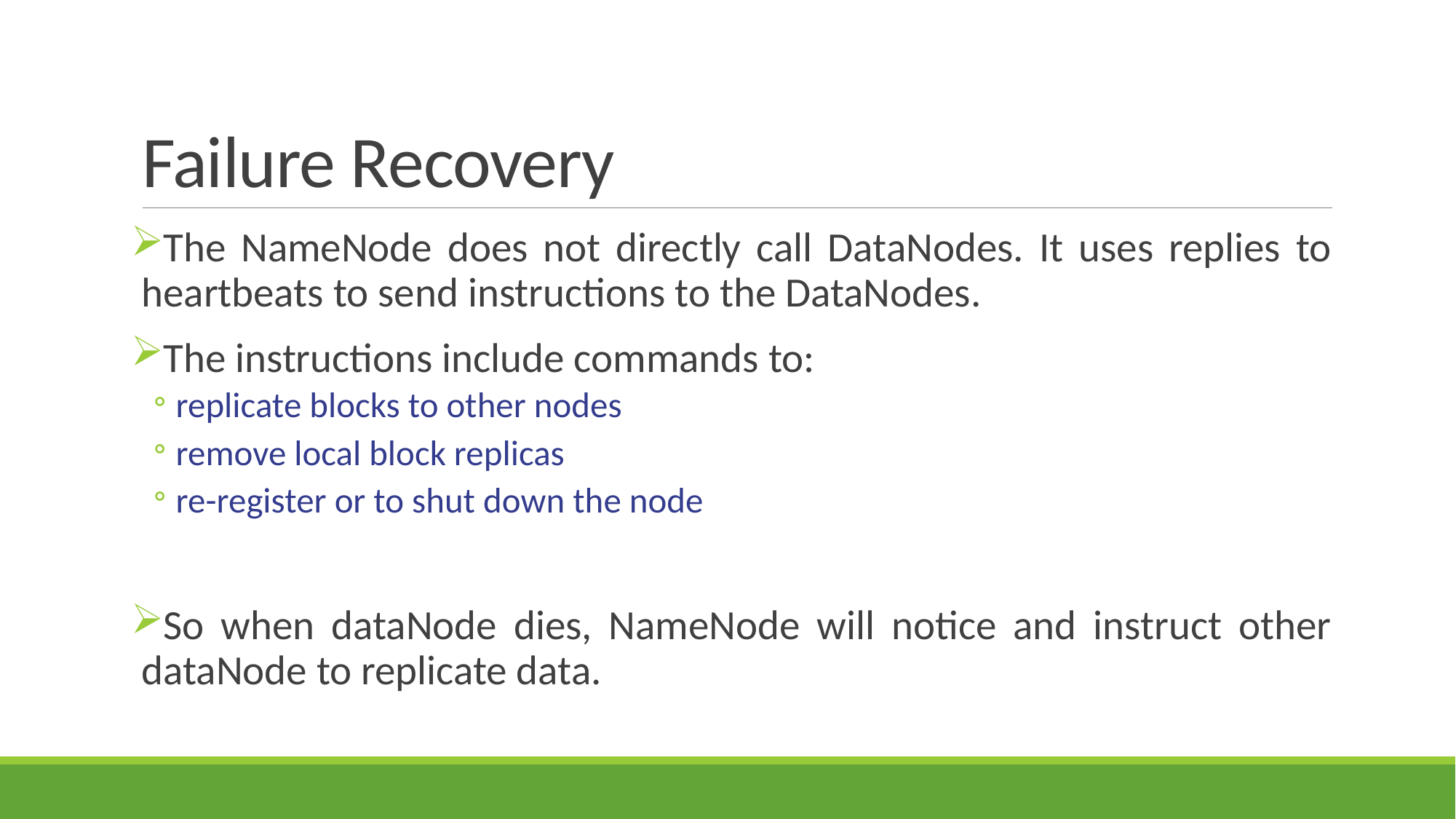

# Failure Recovery
The NameNode does not directly call DataNodes. It uses replies to heartbeats to send instructions to the DataNodes.
The instructions include commands to:
replicate blocks to other nodes
remove local block replicas
re-register or to shut down the node

So when dataNode dies, NameNode will notice and instruct other dataNode to replicate data.